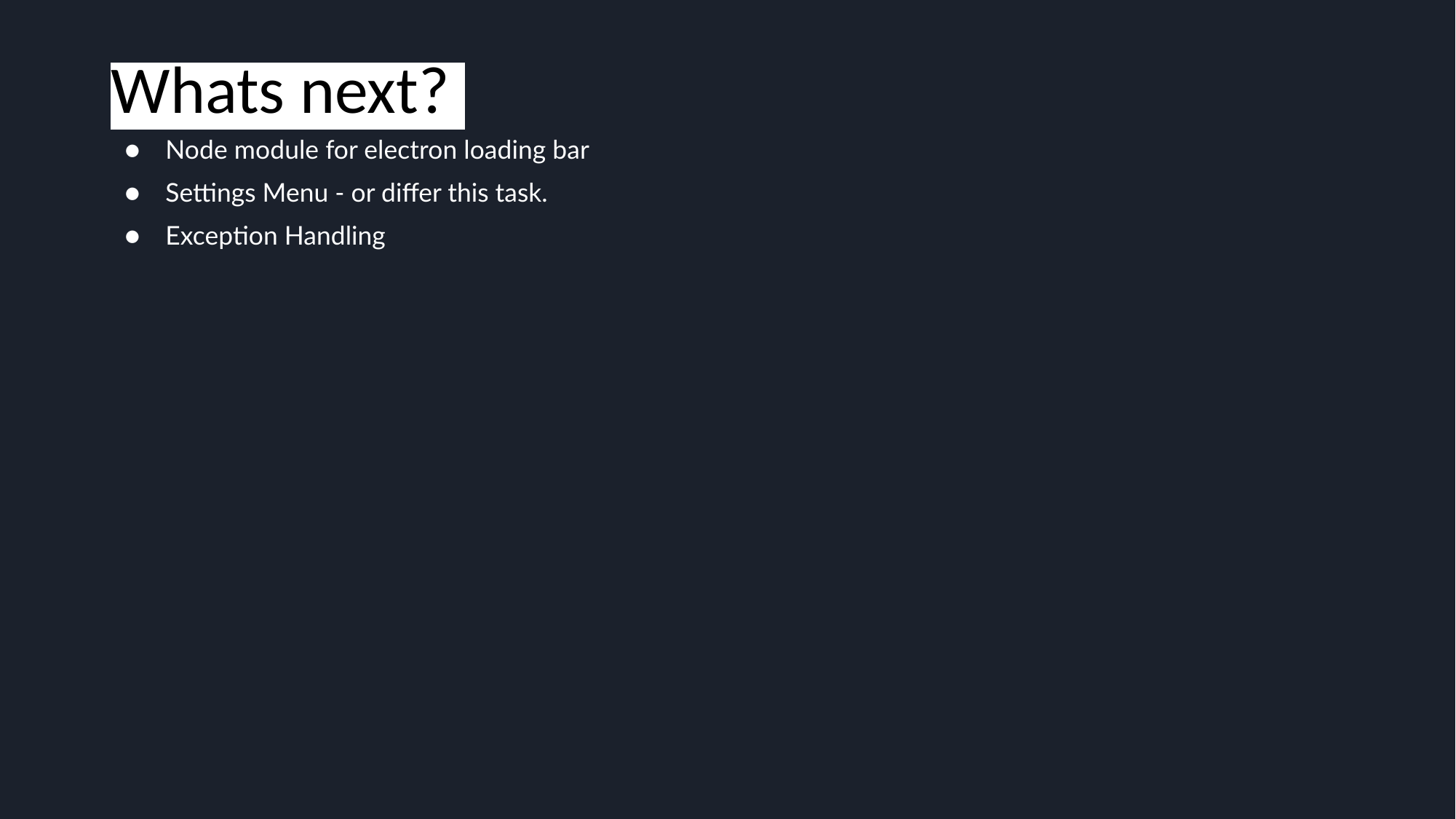

# Whats next?
Node module for electron loading bar
Settings Menu - or differ this task.
Exception Handling